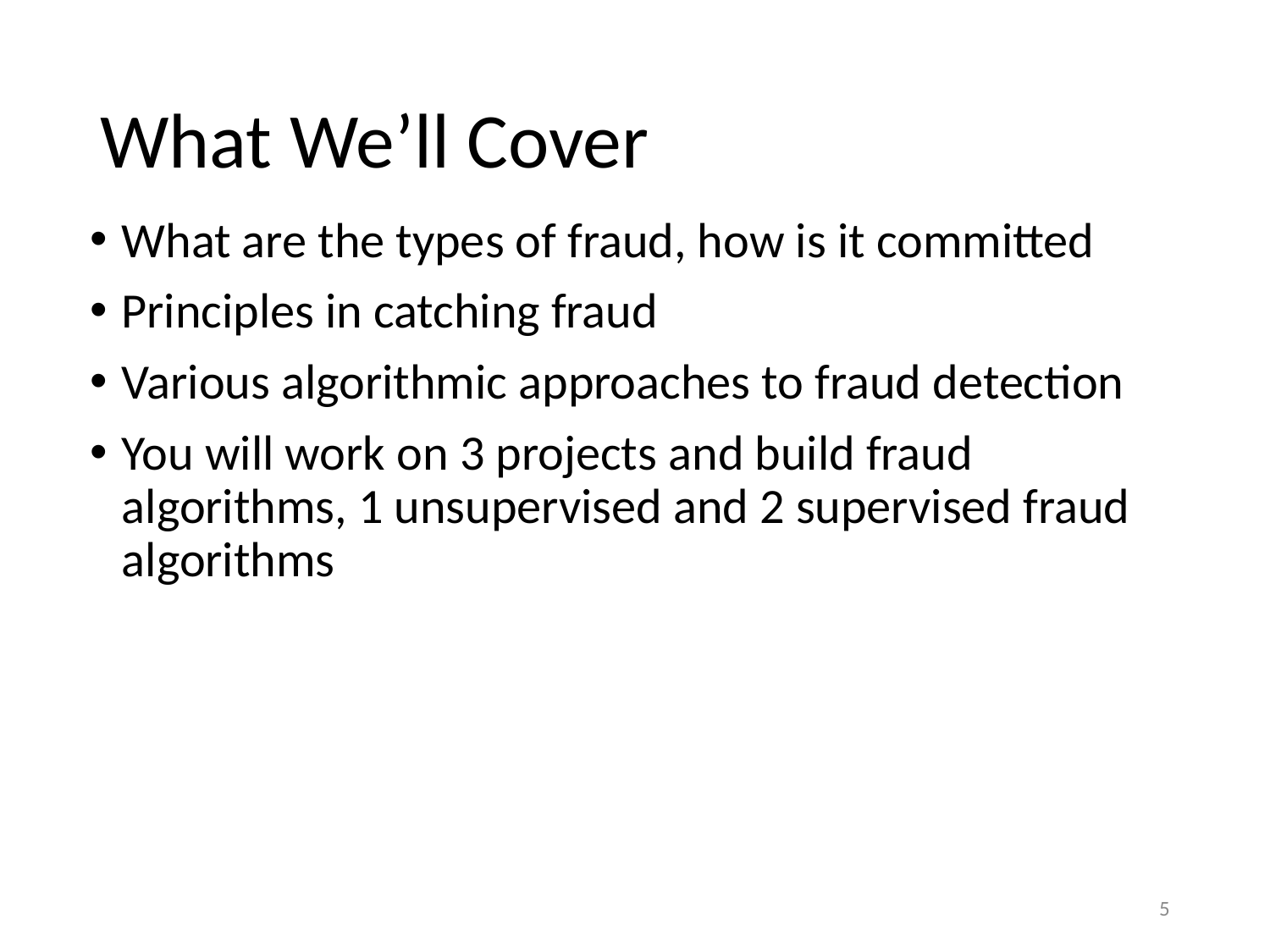

# What We’ll Cover
What are the types of fraud, how is it committed
Principles in catching fraud
Various algorithmic approaches to fraud detection
You will work on 3 projects and build fraud algorithms, 1 unsupervised and 2 supervised fraud algorithms

5